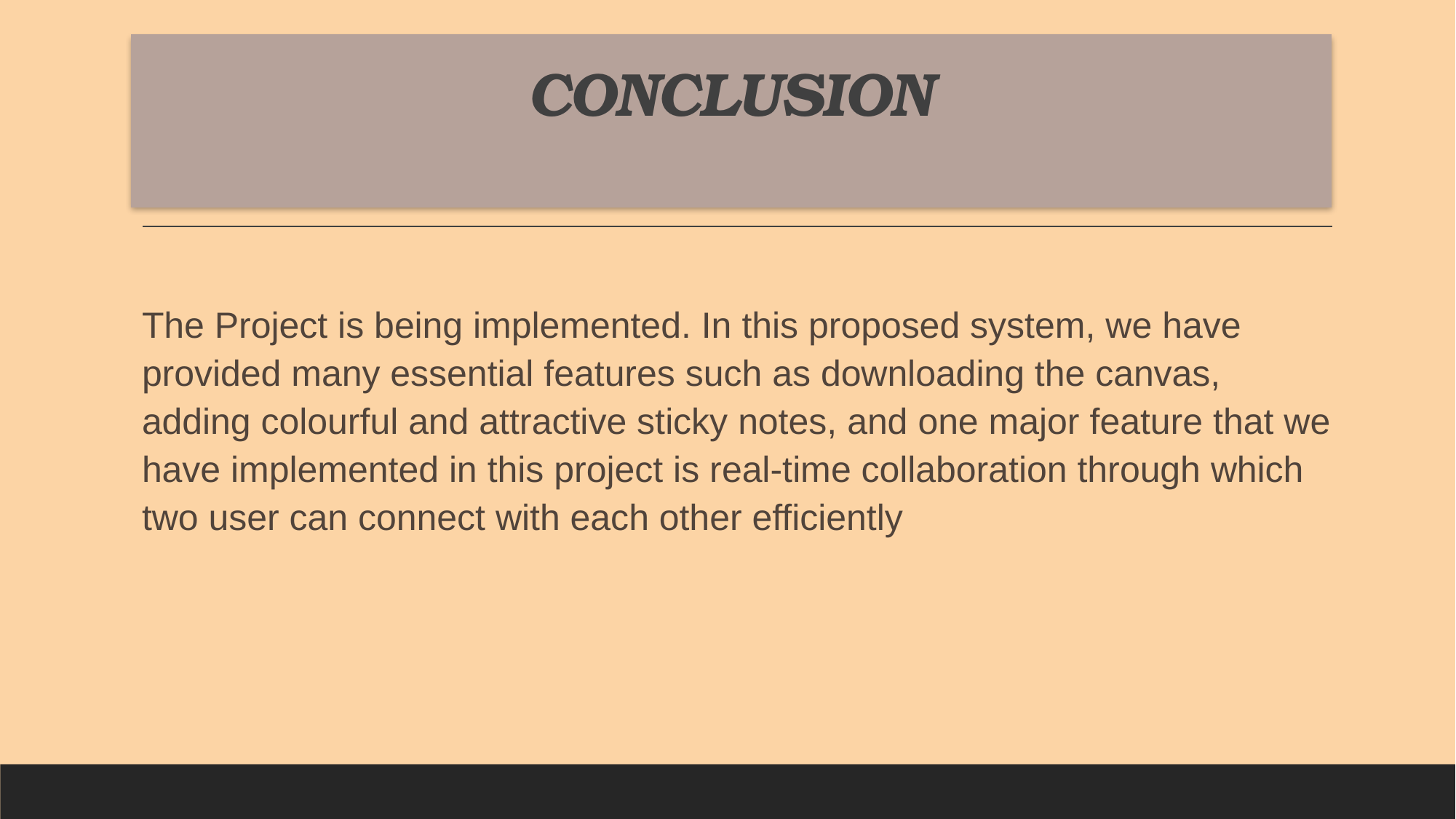

# CONCLUSION
The Project is being implemented. In this proposed system, we have provided many essential features such as downloading the canvas, adding colourful and attractive sticky notes, and one major feature that we have implemented in this project is real-time collaboration through which two user can connect with each other efficiently